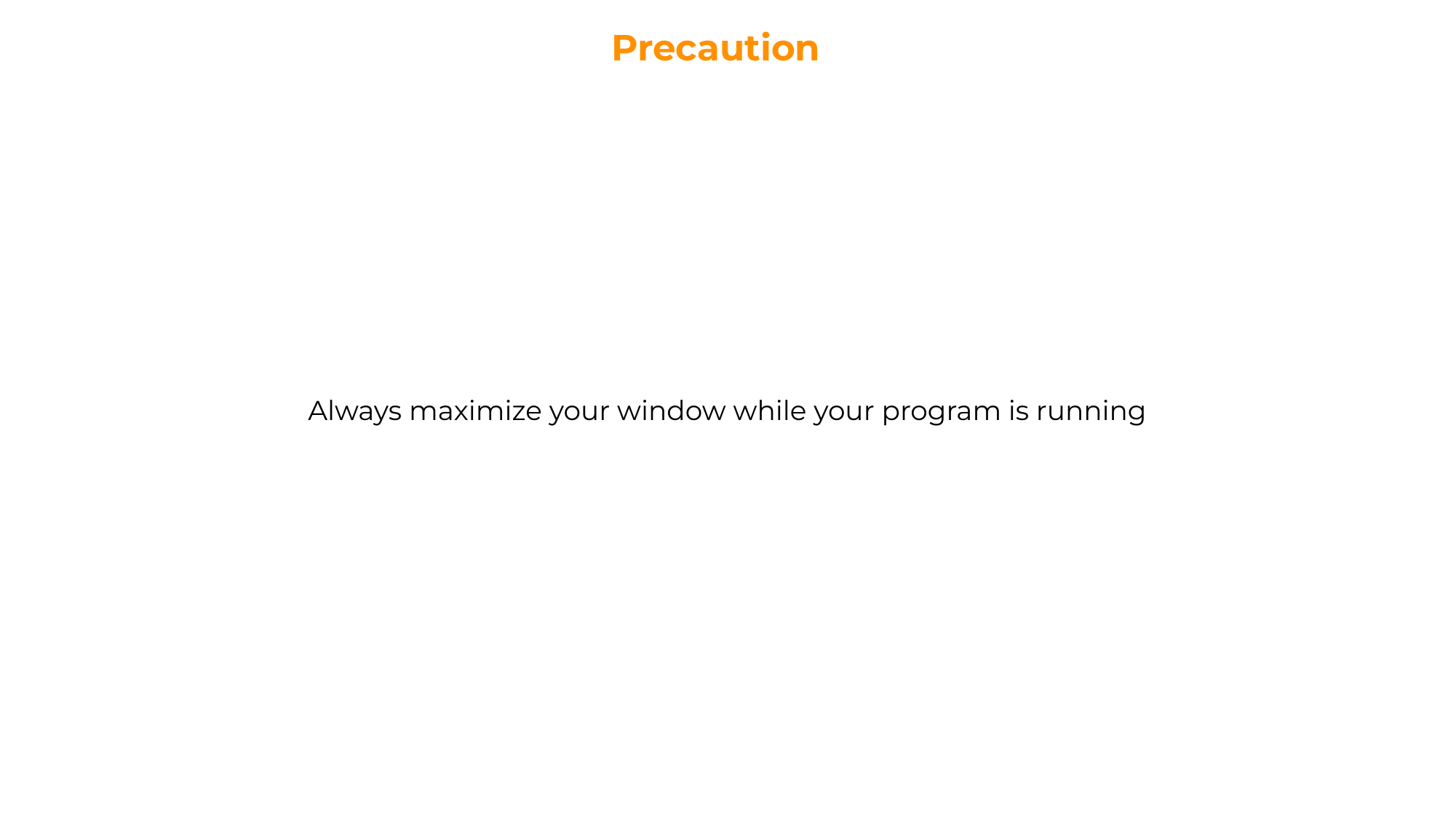

Precaution
Always maximize your window while your program is running